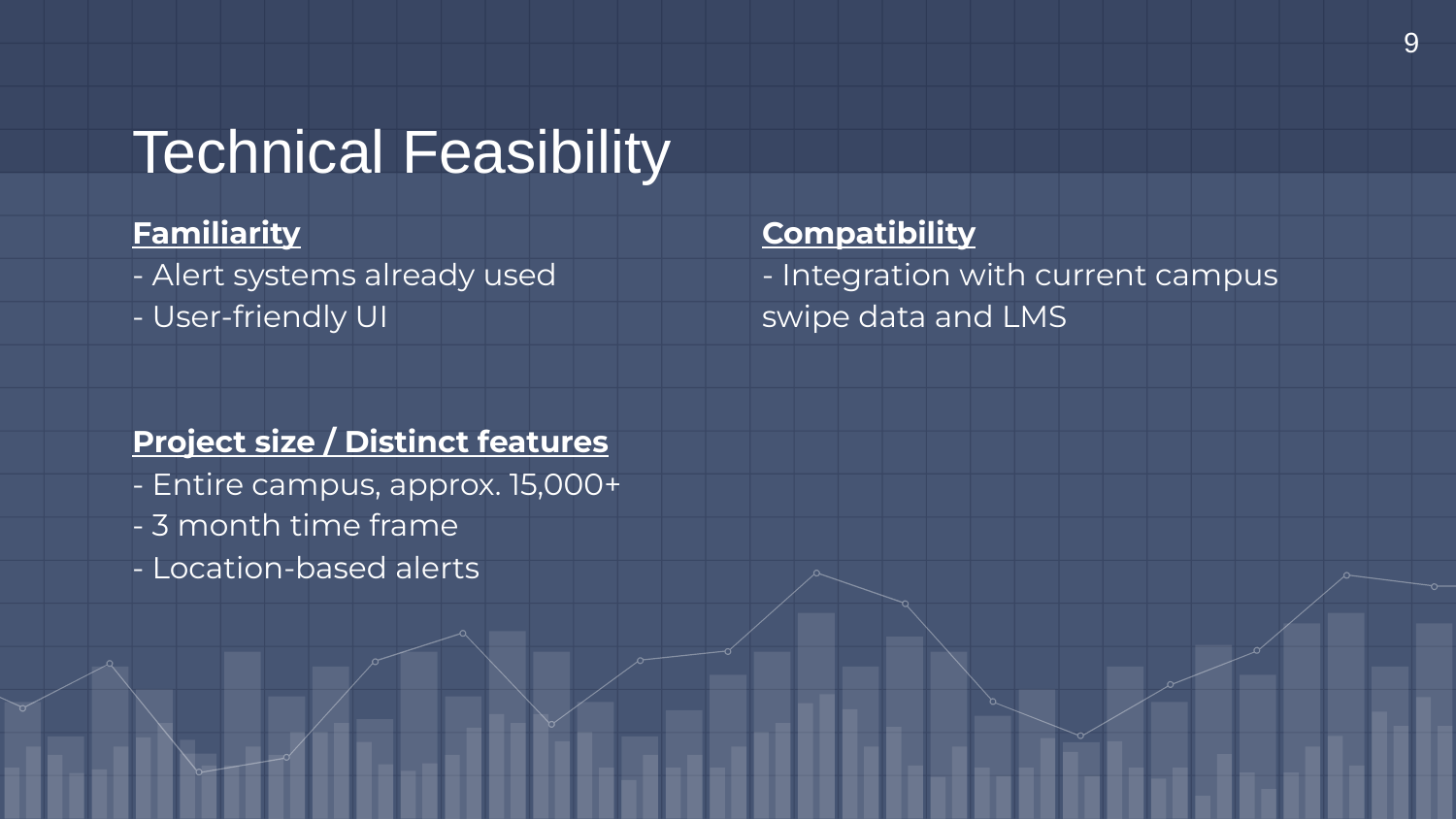

9
# Technical Feasibility
Familiarity
- Alert systems already used
- User-friendly UI

Project size / Distinct features
- Entire campus, approx. 15,000+
- 3 month time frame
- Location-based alerts

Compatibility
- Integration with current campus swipe data and LMS